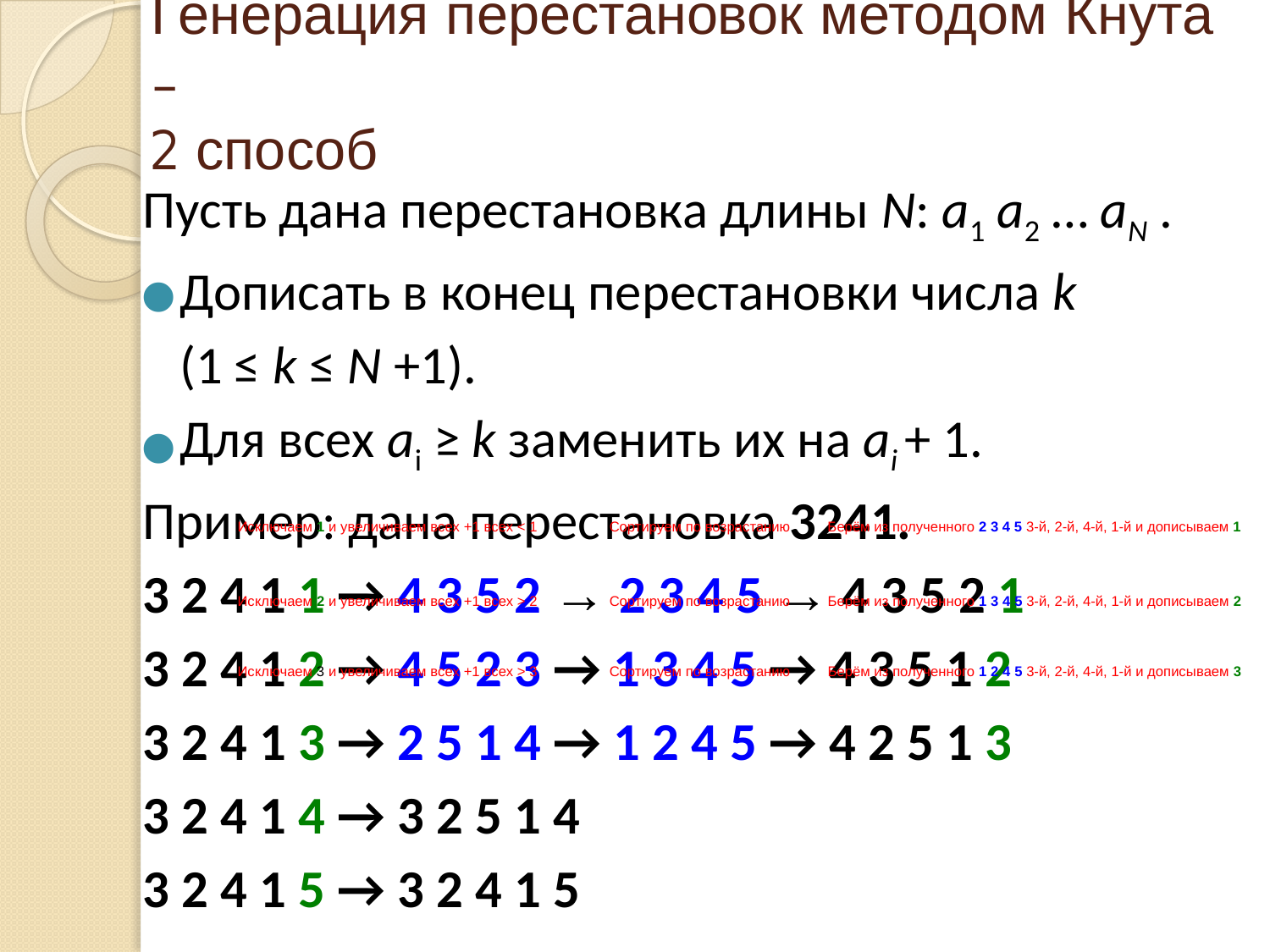

# Генерация перестановок методом Кнута – 2 способ
Пусть дана перестановка длины N: a1 a2 … aN .
Дописать в конец перестановки числа k
	(1 ≤ k ≤ N +1).
Для всех ai ≥ k заменить их на ai + 1.
Пример: дана перестановка 3241.
3 2 4 1 1 → 4 3 5 2 → 2 3 4 5 → 4 3 5 2 1
3 2 4 1 2 → 4 5 2 3 → 1 3 4 5 → 4 3 5 1 2
3 2 4 1 3 → 2 5 1 4 → 1 2 4 5 → 4 2 5 1 3
3 2 4 1 4 → 3 2 5 1 4
3 2 4 1 5 → 3 2 4 1 5
Сортируем по возрастанию
Берём из полученного 2 3 4 5 3-й, 2-й, 4-й, 1-й и дописываем 1
Исключаем 1 и увеличиваем всех +1 всех < 1
Сортируем по возрастанию
Берём из полученного 1 3 4 5 3-й, 2-й, 4-й, 1-й и дописываем 2
Исключаем 2 и увеличиваем всех +1 всех > 2
Сортируем по возрастанию
Берём из полученного 1 2 4 5 3-й, 2-й, 4-й, 1-й и дописываем 3
Исключаем 3 и увеличиваем всех +1 всех > 3